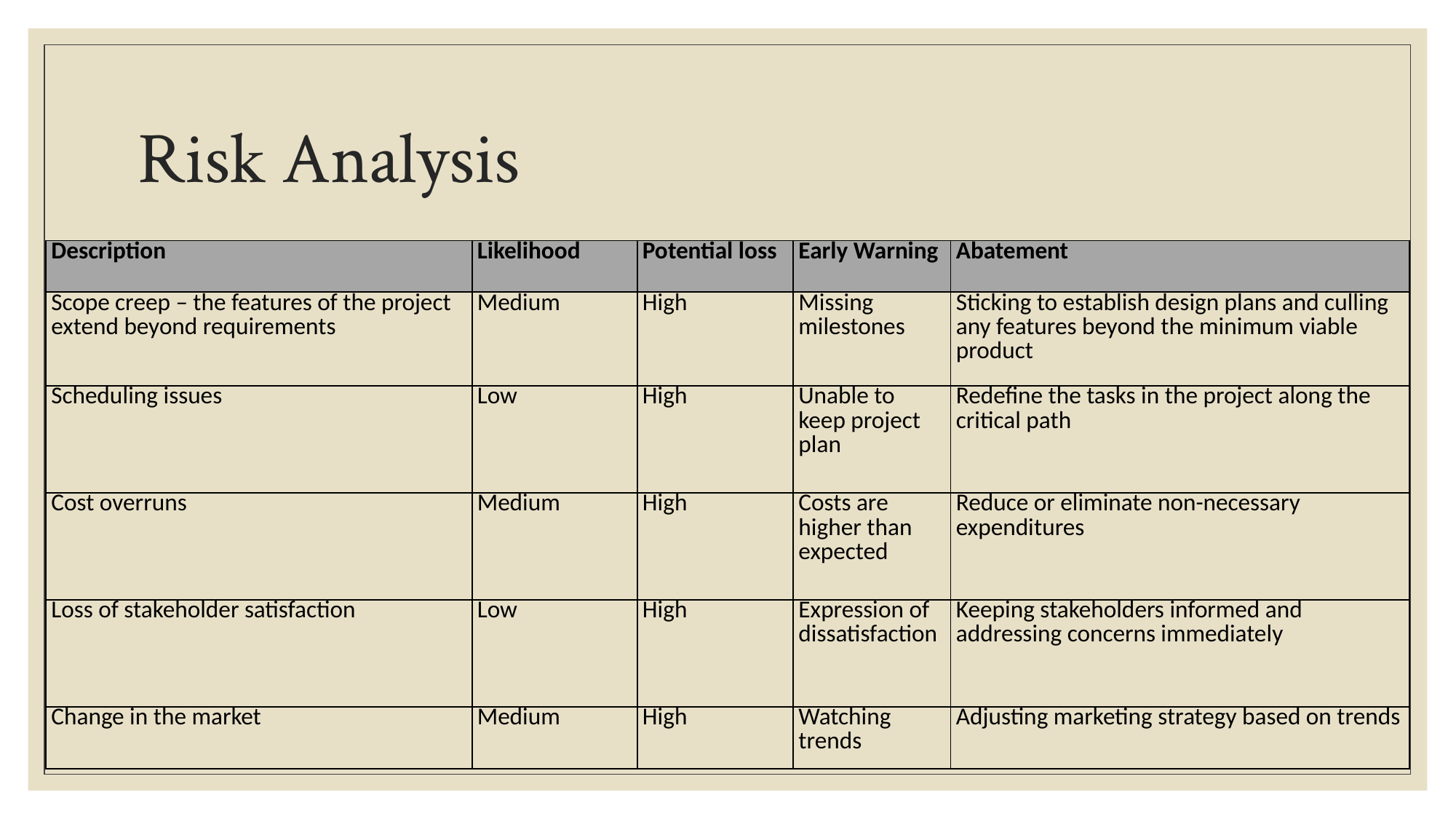

# Risk Analysis
| Description | Likelihood | Potential loss | Early Warning | Abatement |
| --- | --- | --- | --- | --- |
| Scope creep – the features of the project extend beyond requirements | Medium | High | Missing milestones | Sticking to establish design plans and culling any features beyond the minimum viable product |
| Scheduling issues | Low | High | Unable to keep project plan | Redefine the tasks in the project along the critical path |
| Cost overruns | Medium | High | Costs are higher than expected | Reduce or eliminate non-necessary expenditures |
| Loss of stakeholder satisfaction | Low | High | Expression of dissatisfaction | Keeping stakeholders informed and addressing concerns immediately |
| Change in the market | Medium | High | Watching trends | Adjusting marketing strategy based on trends |